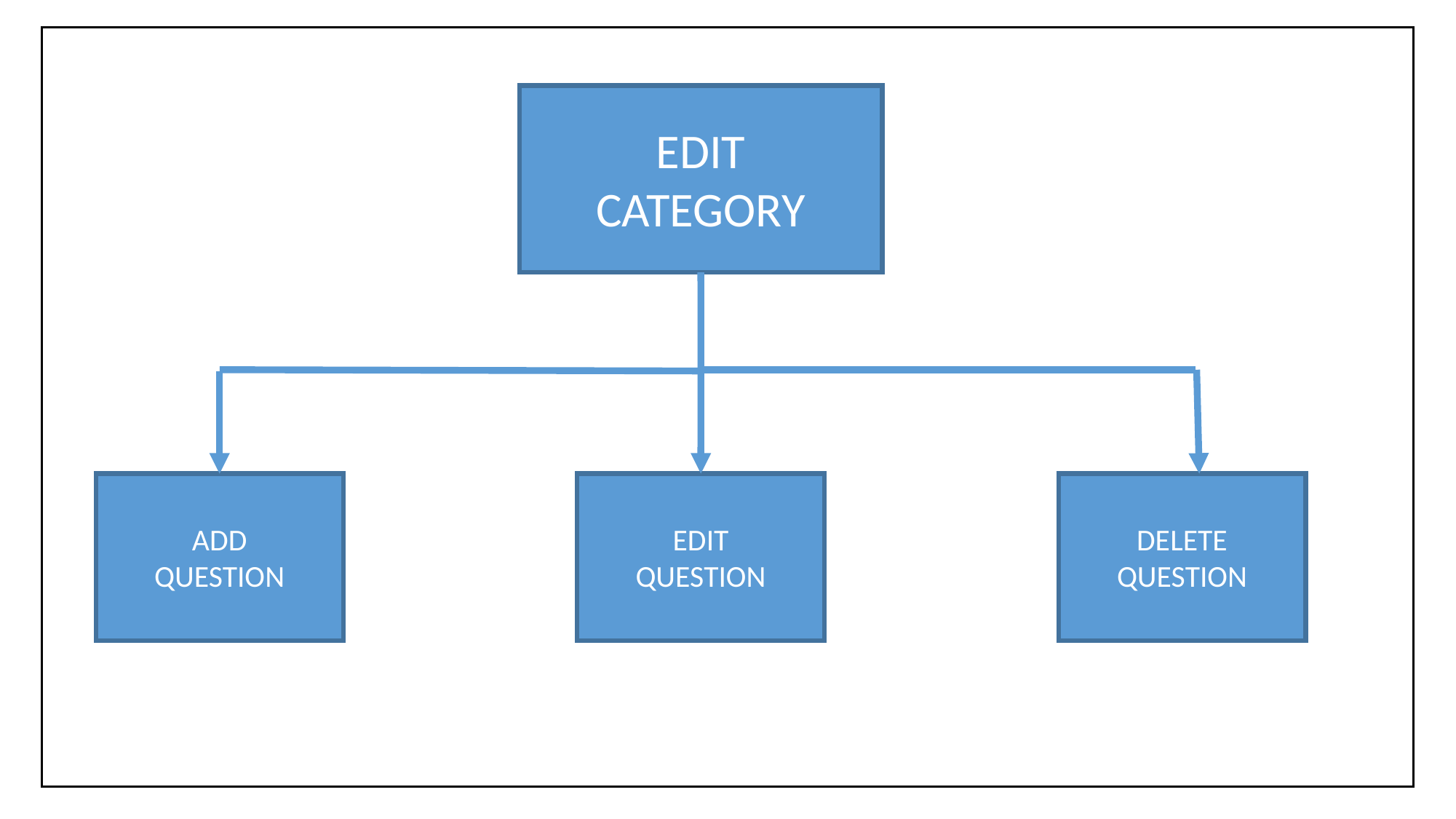

EDIT CATEGORY

ADD QUESTION
EDIT QUESTION
DELETE QUESTION